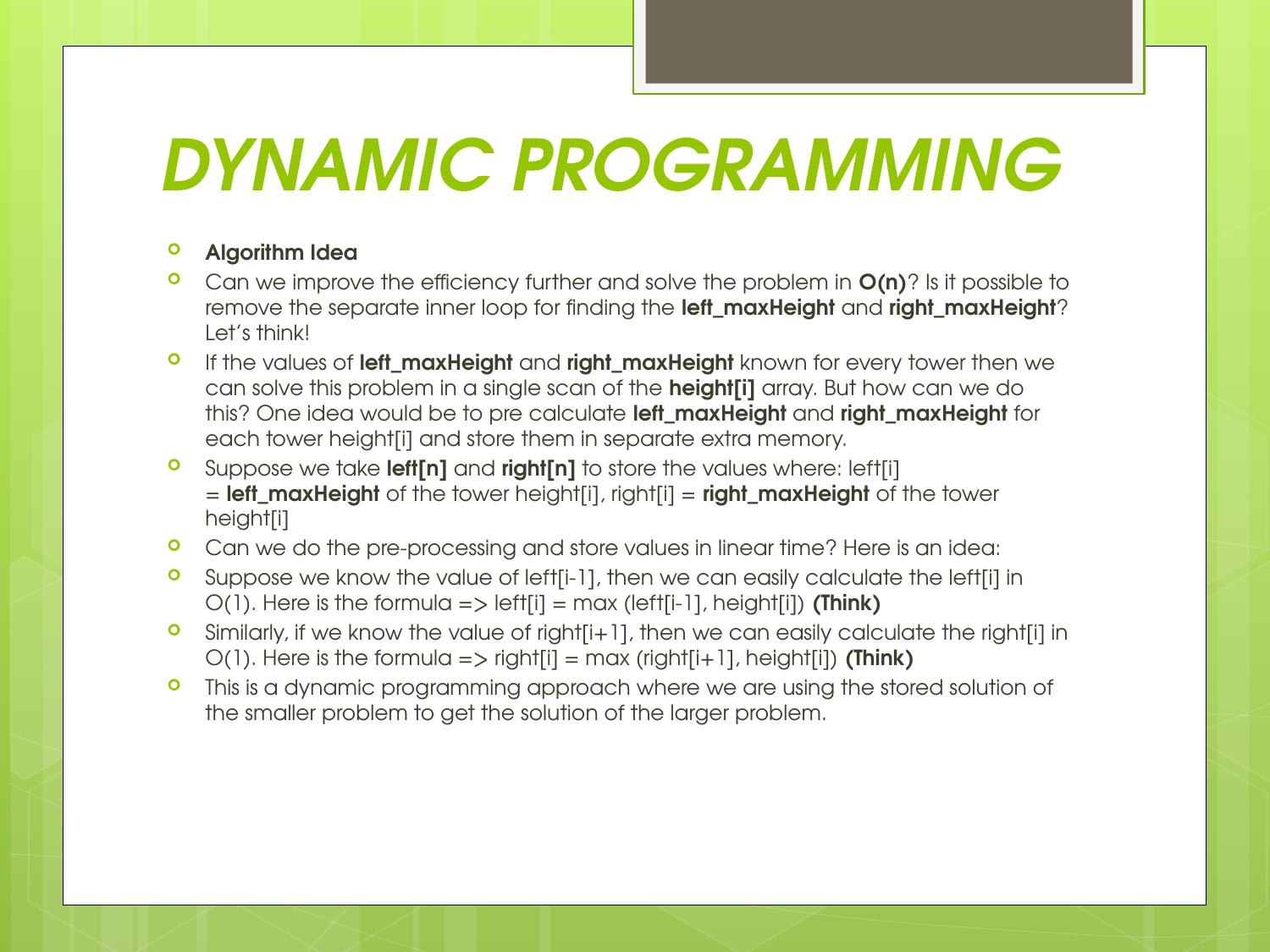

# DYNAMIC PROGRAMMING
Algorithm Idea
Can we improve the efficiency further and solve the problem in O(n)? Is it possible to remove the separate inner loop for finding the left_maxHeight and right_maxHeight? Let’s think!
If the values of left_maxHeight and right_maxHeight known for every tower then we can solve this problem in a single scan of the height[i] array. But how can we do this? One idea would be to pre calculate left_maxHeight and right_maxHeight for each tower height[i] and store them in separate extra memory.
Suppose we take left[n] and right[n] to store the values where: left[i] = left_maxHeight of the tower height[i], right[i] = right_maxHeight of the tower height[i]
Can we do the pre-processing and store values in linear time? Here is an idea:
Suppose we know the value of left[i-1], then we can easily calculate the left[i] in O(1). Here is the formula => left[i] = max (left[i-1], height[i]) (Think)
Similarly, if we know the value of right[i+1], then we can easily calculate the right[i] in O(1). Here is the formula => right[i] = max (right[i+1], height[i]) (Think)
This is a dynamic programming approach where we are using the stored solution of the smaller problem to get the solution of the larger problem.